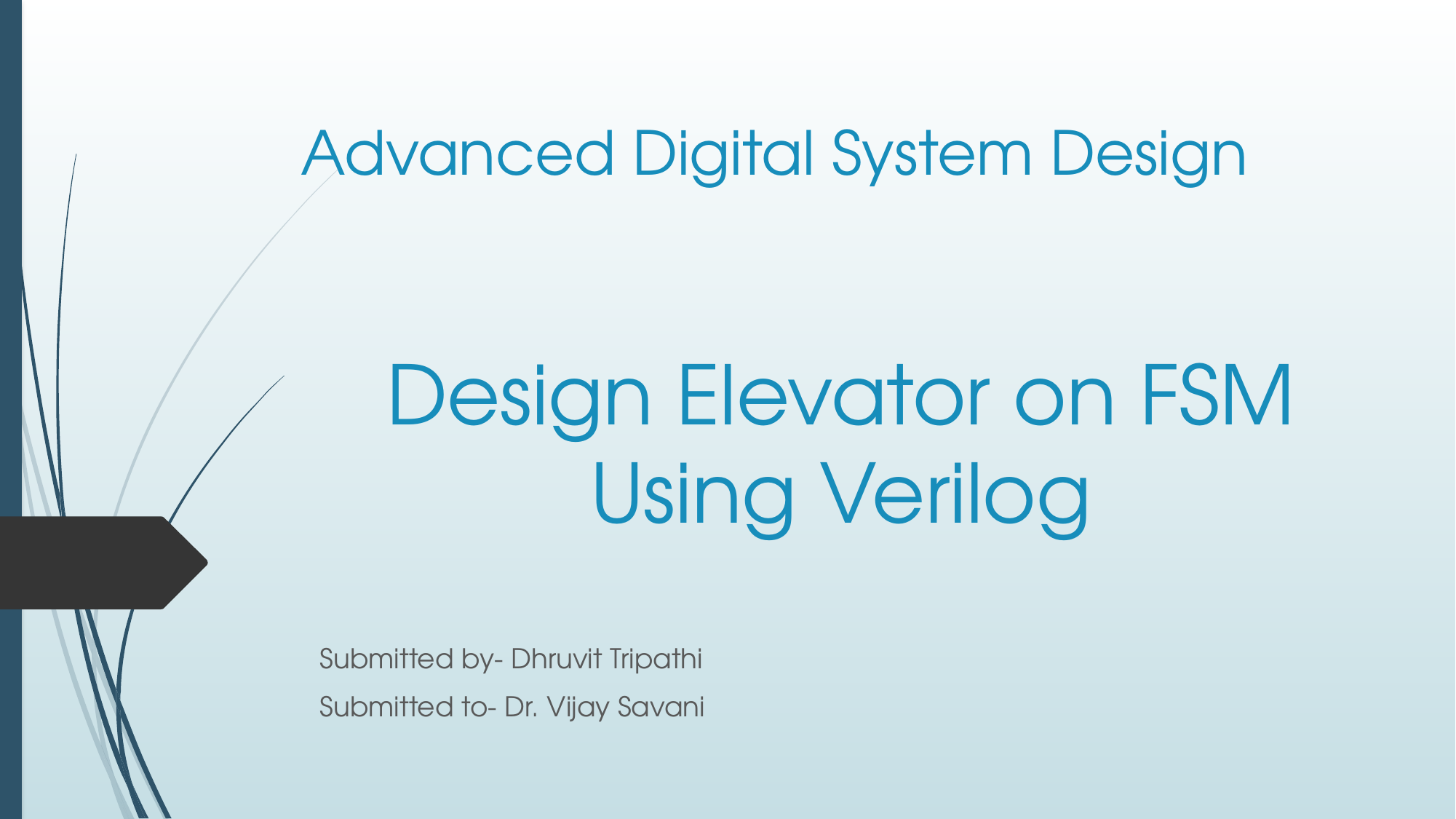

# Advanced Digital System Design
Design Elevator on FSM
Using Verilog
Submitted by- Dhruvit Tripathi
Submitted to- Dr. Vijay Savani